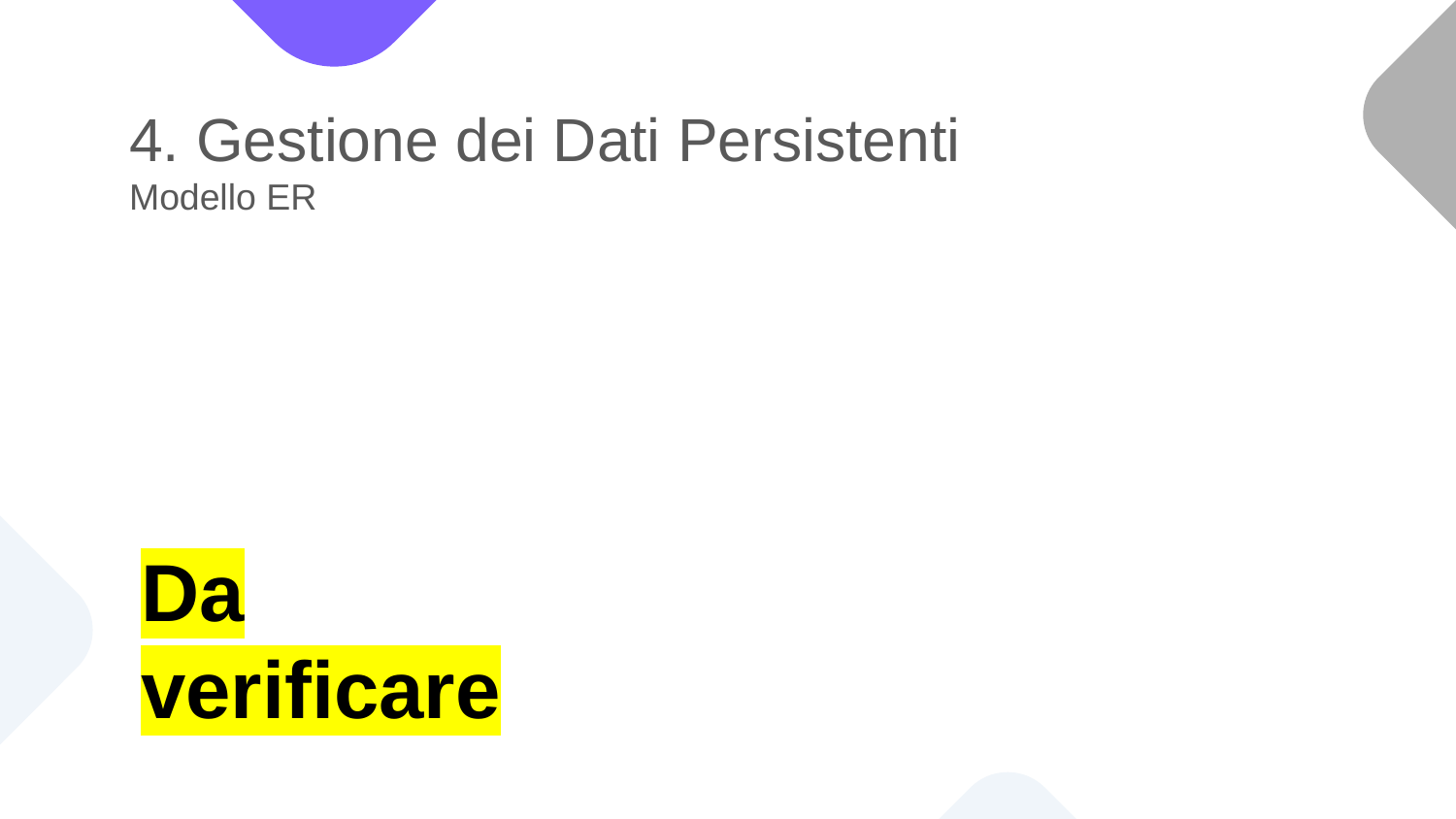

# 4. Gestione dei Dati Persistenti Modello ER
Da verificare